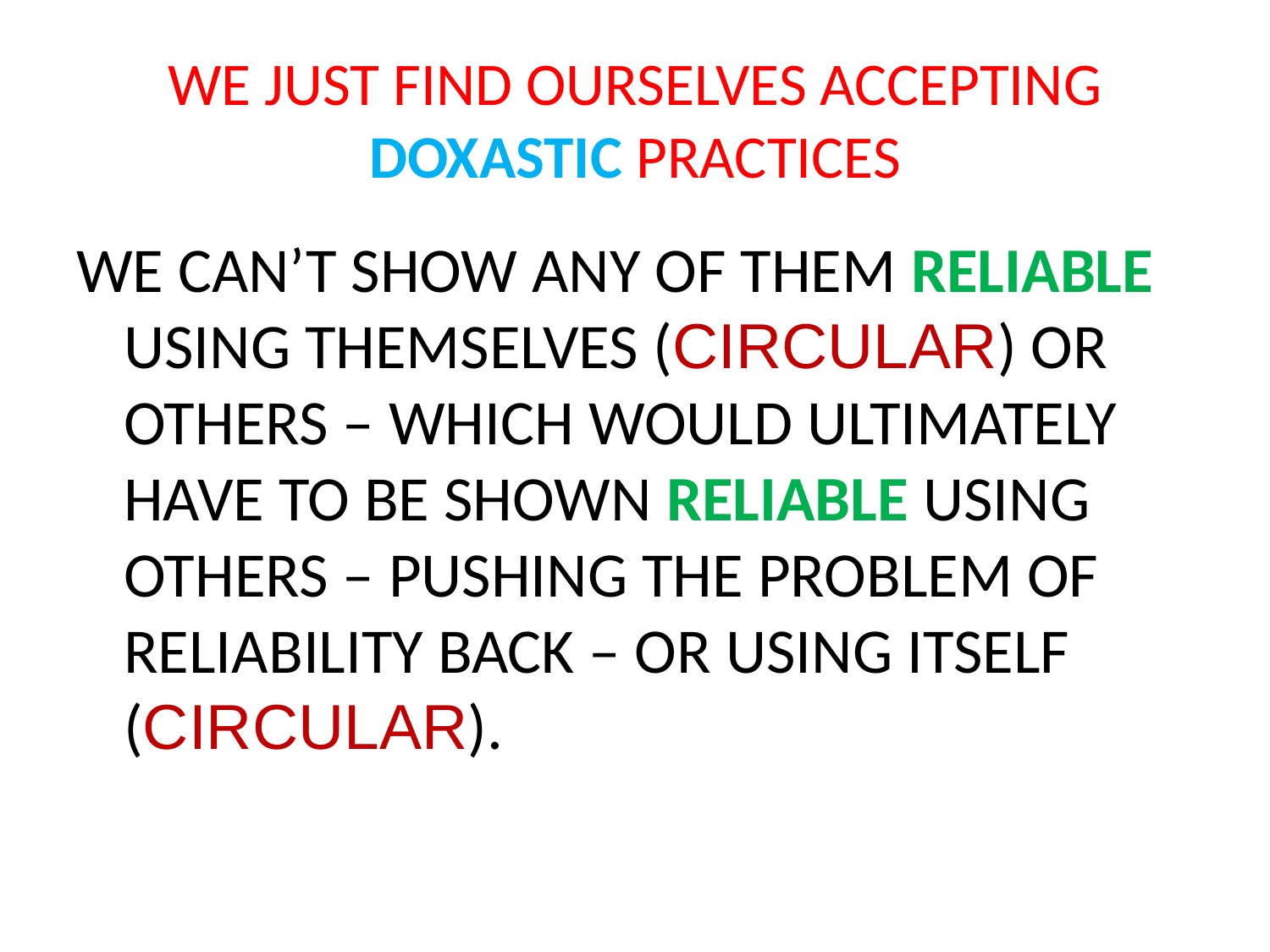

# WE JUST FIND OURSELVES ACCEPTING DOXASTIC PRACTICES
WE CAN’T SHOW ANY OF THEM RELIABLE USING THEMSELVES (CIRCULAR) OR OTHERS – WHICH WOULD ULTIMATELY HAVE TO BE SHOWN RELIABLE USING OTHERS – PUSHING THE PROBLEM OF RELIABILITY BACK – OR USING ITSELF (CIRCULAR).